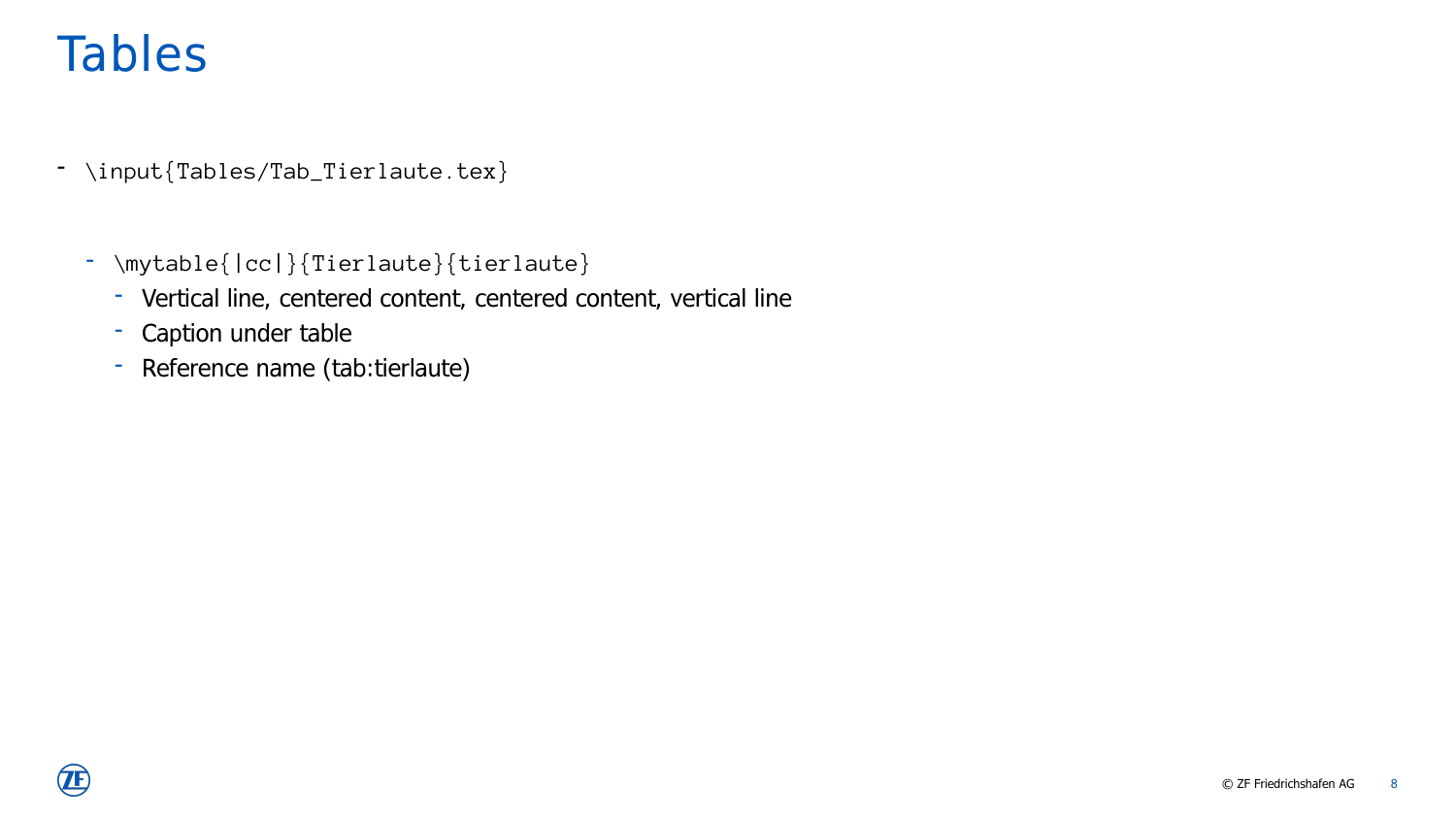

# Tables
\input{Tables/Tab_Tierlaute.tex}

\mytable{|cc|}{Tierlaute}{tierlaute}
Vertical line, centered content, centered content, vertical line
Caption under table
Reference name (tab:tierlaute)

8